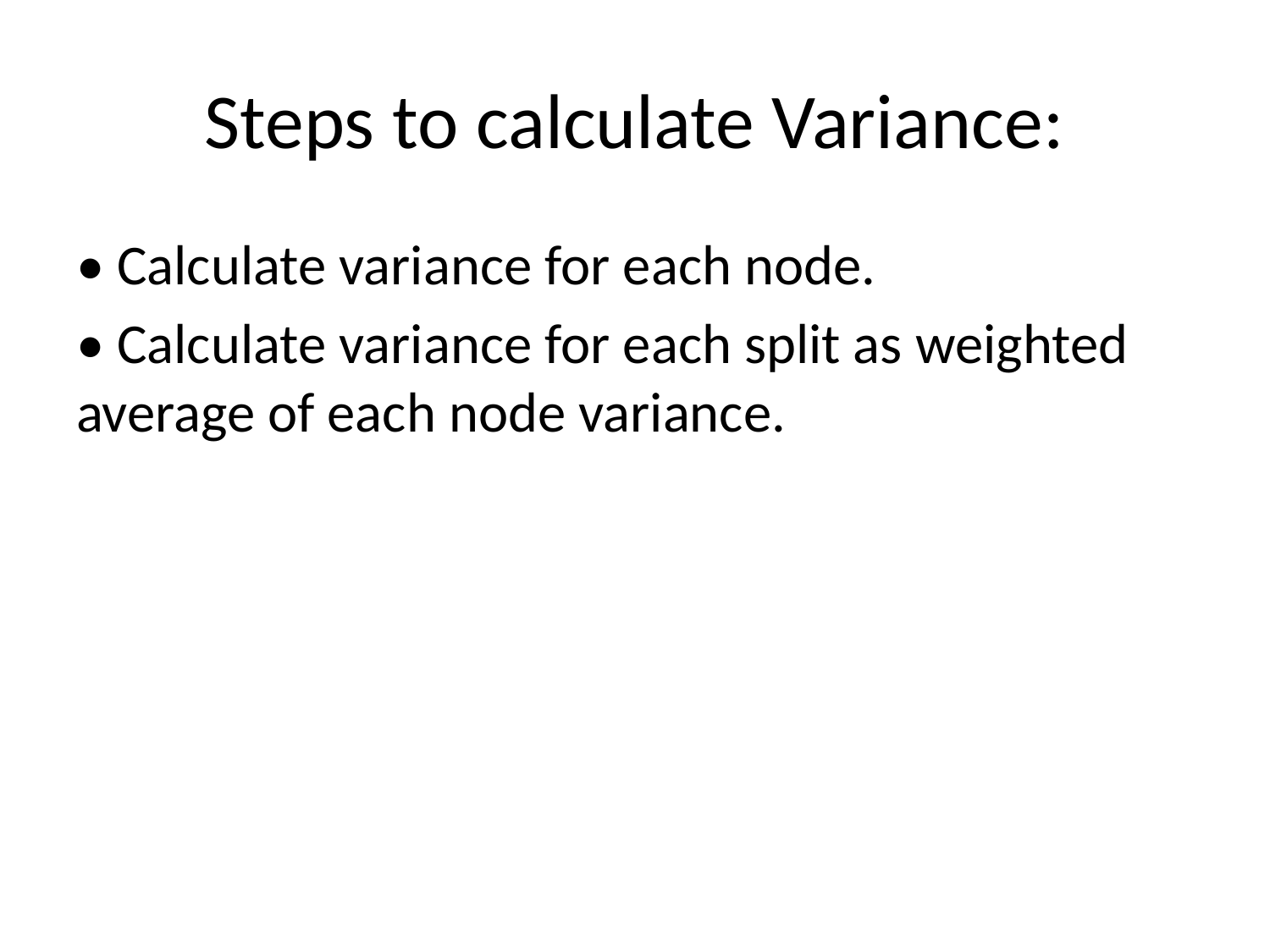

# Steps to calculate Variance:
• Calculate variance for each node.
• Calculate variance for each split as weighted average of each node variance.